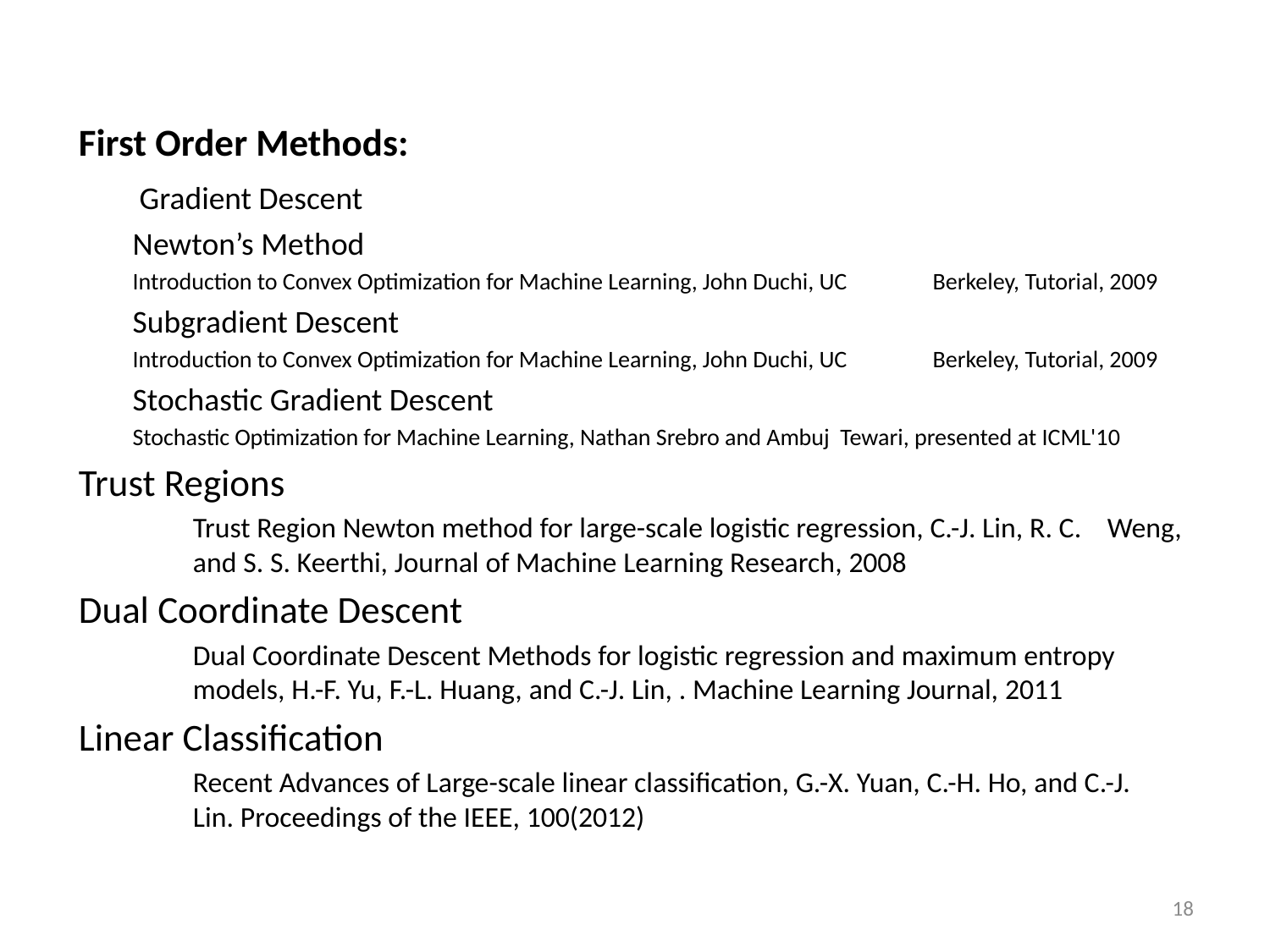

First Order Methods:
       Gradient Descent
Newton’s Method
	Introduction to Convex Optimization for Machine Learning, John Duchi, UC 	Berkeley, Tutorial, 2009
Subgradient Descent
	Introduction to Convex Optimization for Machine Learning, John Duchi, UC 	Berkeley, Tutorial, 2009
Stochastic Gradient Descent
	Stochastic Optimization for Machine Learning, Nathan Srebro and Ambuj  Tewari, presented at ICML'10
Trust Regions
	Trust Region Newton method for large-scale logistic regression, C.-J. Lin, R. C. 	Weng, 	and S. S. Keerthi, Journal of Machine Learning Research, 2008
Dual Coordinate Descent
	Dual Coordinate Descent Methods for logistic regression and maximum entropy 	models, H.-F. Yu, F.-L. Huang, and C.-J. Lin, . Machine Learning Journal, 2011
Linear Classification
	Recent Advances of Large-scale linear classification, G.-X. Yuan, C.-H. Ho, and C.-J. 	Lin. Proceedings of the IEEE, 100(2012)
18